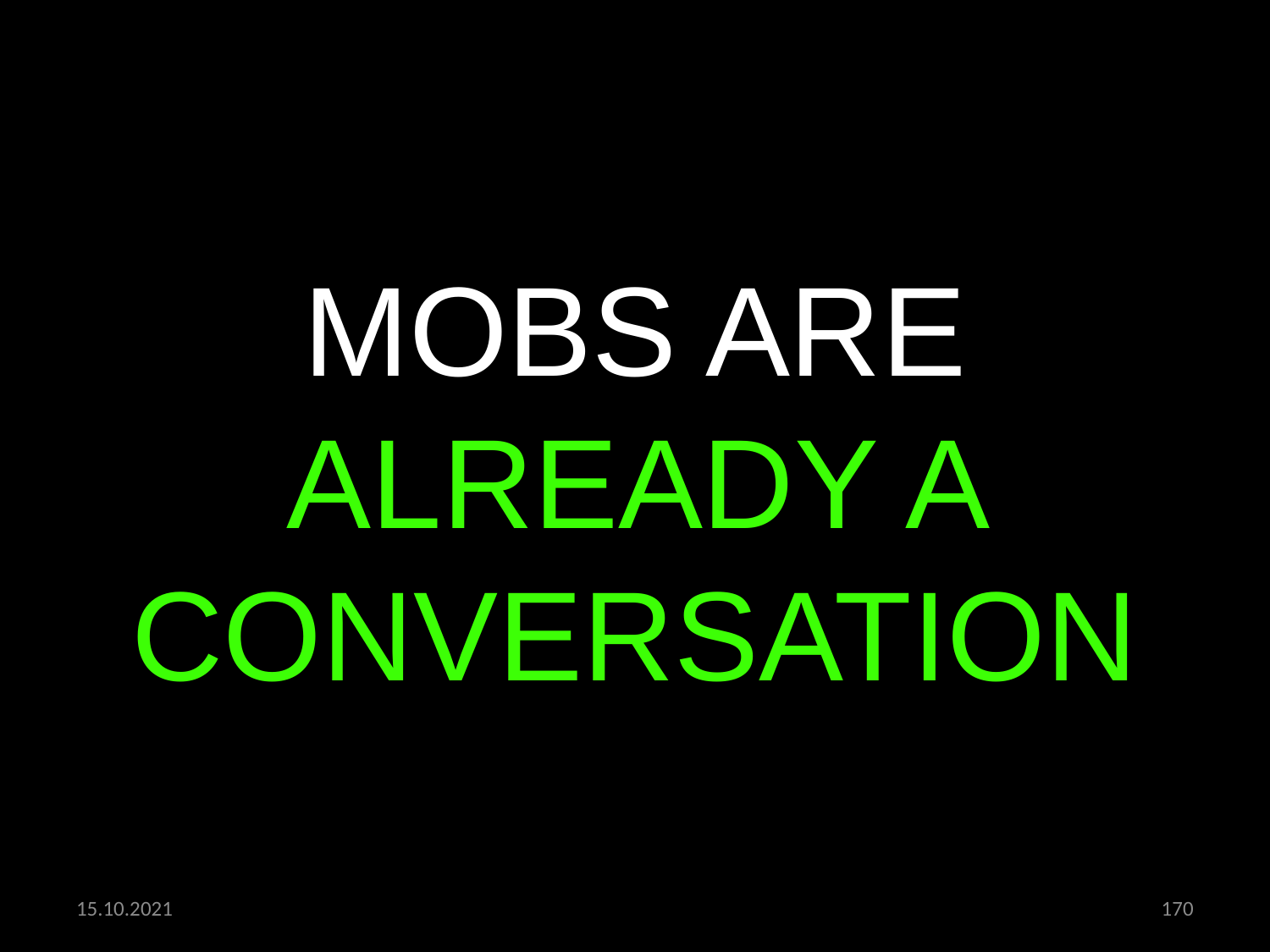

MOBS ARE ALREADY A CONVERSATION
15.10.2021
170